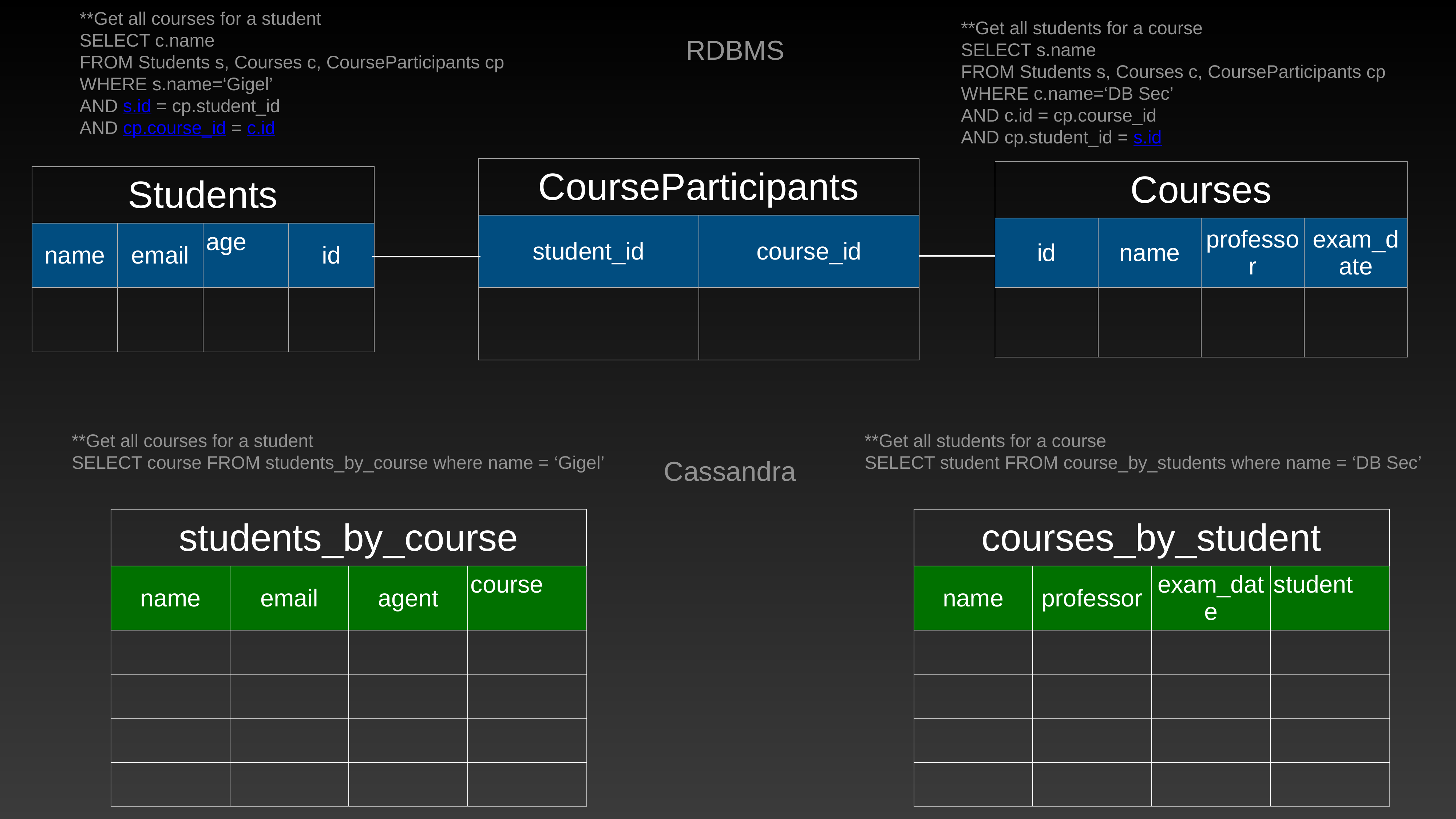

**Get all courses for a student
SELECT c.name
FROM Students s, Courses c, CourseParticipants cp
WHERE s.name=‘Gigel’
AND s.id = cp.student_id
AND cp.course_id = c.id
**Get all students for a course
SELECT s.name
FROM Students s, Courses c, CourseParticipants cp
WHERE c.name=‘DB Sec’
AND c.id = cp.course_id
AND cp.student_id = s.id
RDBMS
| CourseParticipants |  |
| --- | --- |
| student\_id | course\_id |
|  |  |
| Courses |  |  |  |
| --- | --- | --- | --- |
| id | name | professor | exam\_date |
|  |  |  |  |
| Students |  |  |  |
| --- | --- | --- | --- |
| name | email | age | id |
|  |  |  |  |

**Get all courses for a student
SELECT course FROM students_by_course where name = ‘Gigel’
**Get all students for a course
SELECT student FROM course_by_students where name = ‘DB Sec’
Cassandra
| students\_by\_course |  |  |  |
| --- | --- | --- | --- |
| name | email | agent | course |
|  |  |  |  |
|  |  |  |  |
|  |  |  |  |
|  |  |  |  |
| courses\_by\_student |  |  |  |
| --- | --- | --- | --- |
| name | professor | exam\_date | student |
|  |  |  |  |
|  |  |  |  |
|  |  |  |  |
|  |  |  |  |